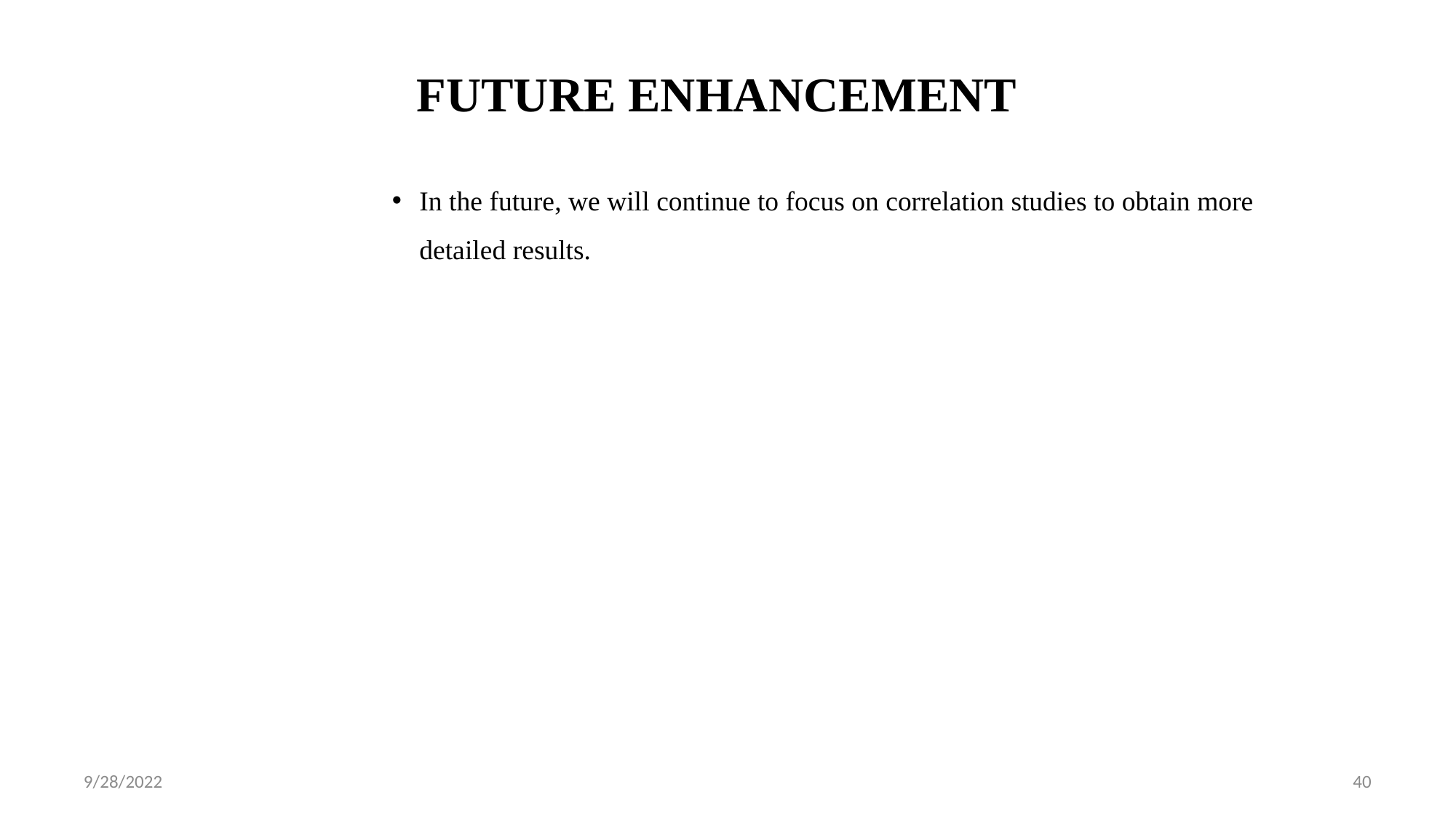

# FUTURE ENHANCEMENT
In the future, we will continue to focus on correlation studies to obtain more detailed results.
9/28/2022
40